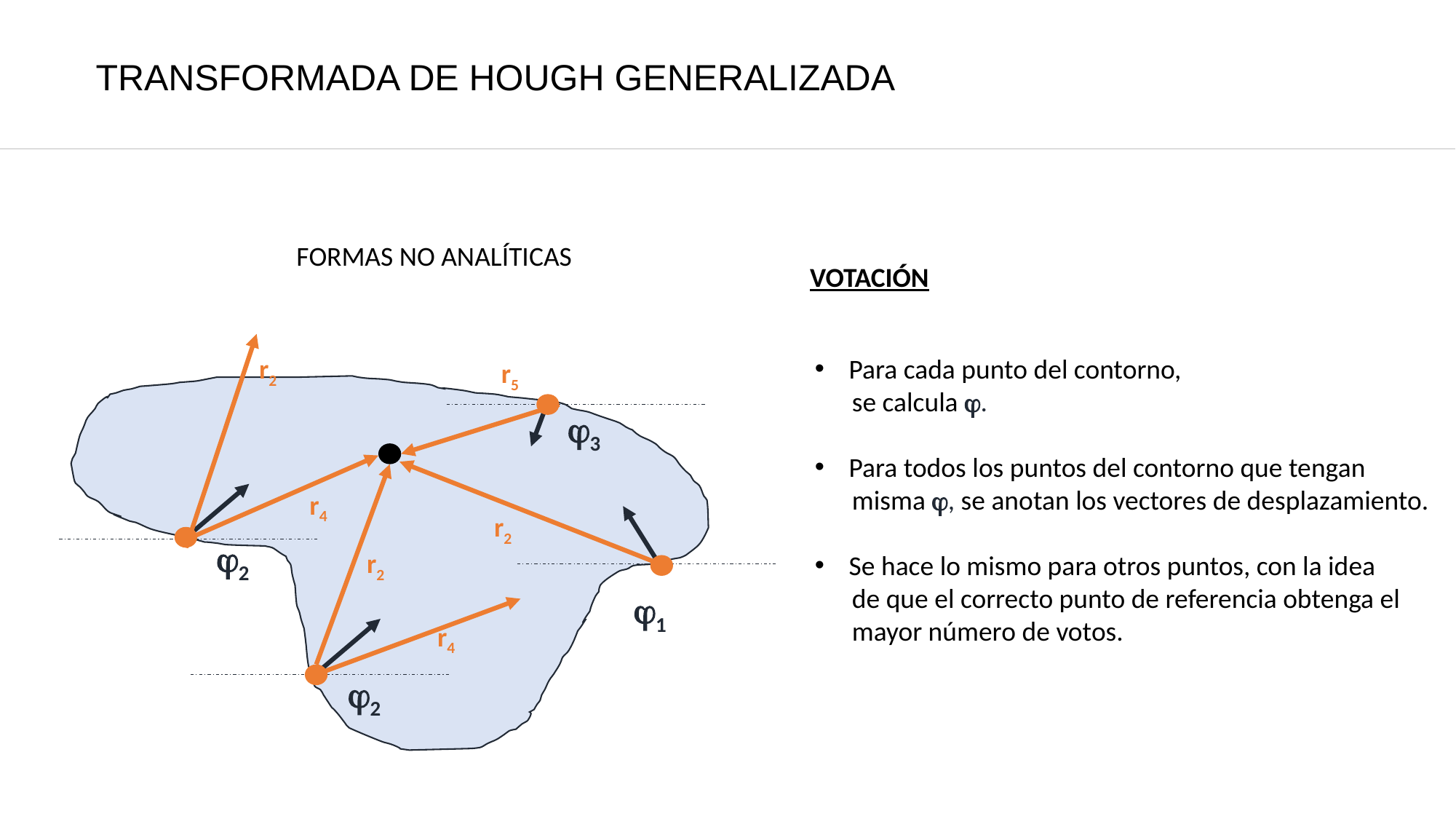

TRANSFORMADA DE HOUGH GENERALIZADA
FORMAS NO ANALÍTICAS
VOTACIÓN
r2
Para cada punto del contorno,
      se calcula ϕ.

Para todos los puntos del contorno que tengan
      misma ϕ, se anotan los vectores de desplazamiento.

Se hace lo mismo para otros puntos, con la idea
      de que el correcto punto de referencia obtenga el
      mayor número de votos.
r5

ϕ3
ϕ2
ϕ1
ϕ2

r4
r2

r2

r4